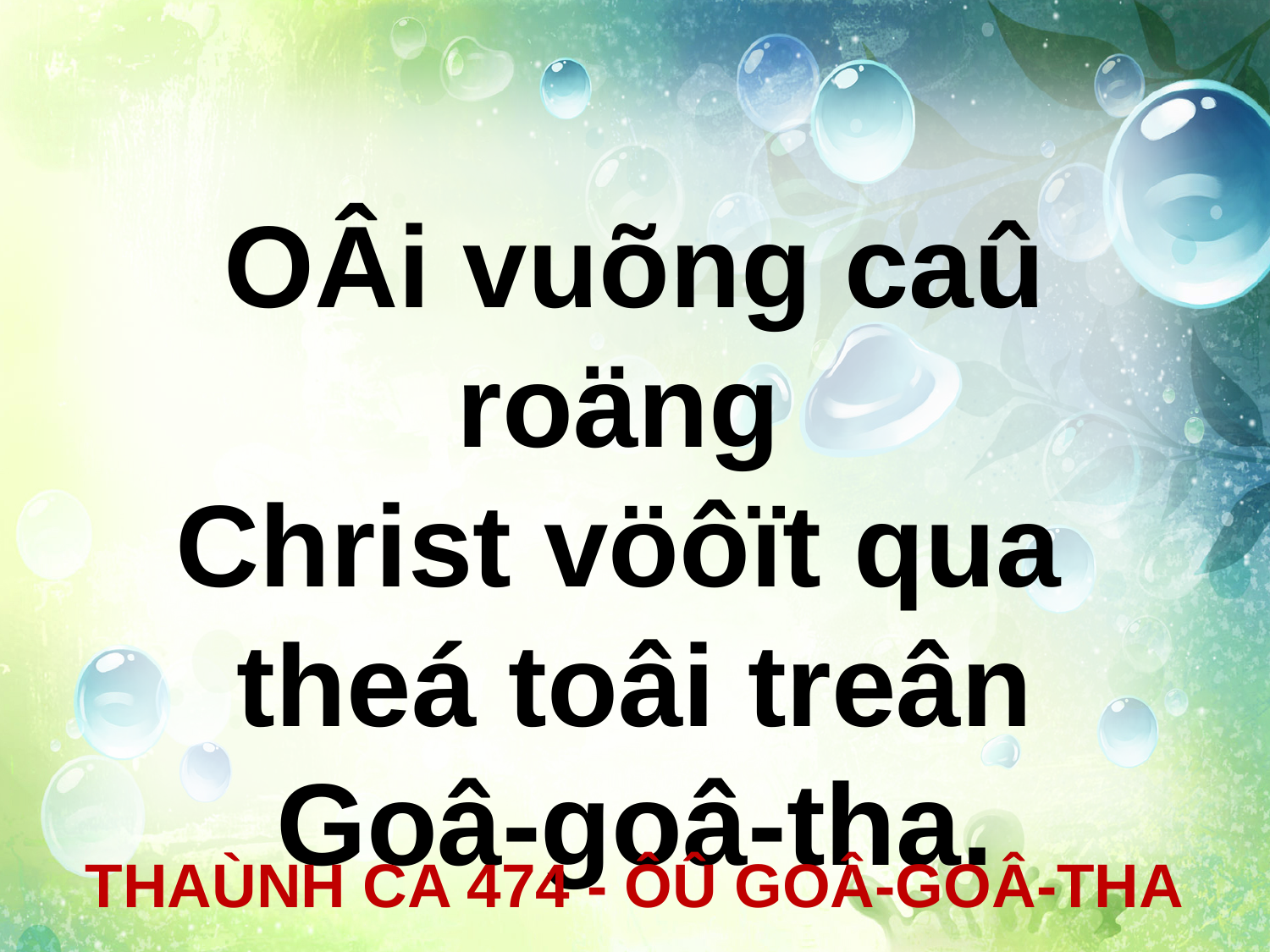

OÂi vuõng caû roäng
Christ vöôït qua
theá toâi treân
Goâ-goâ-tha.
THAÙNH CA 474 - ÔÛ GOÂ-GOÂ-THA